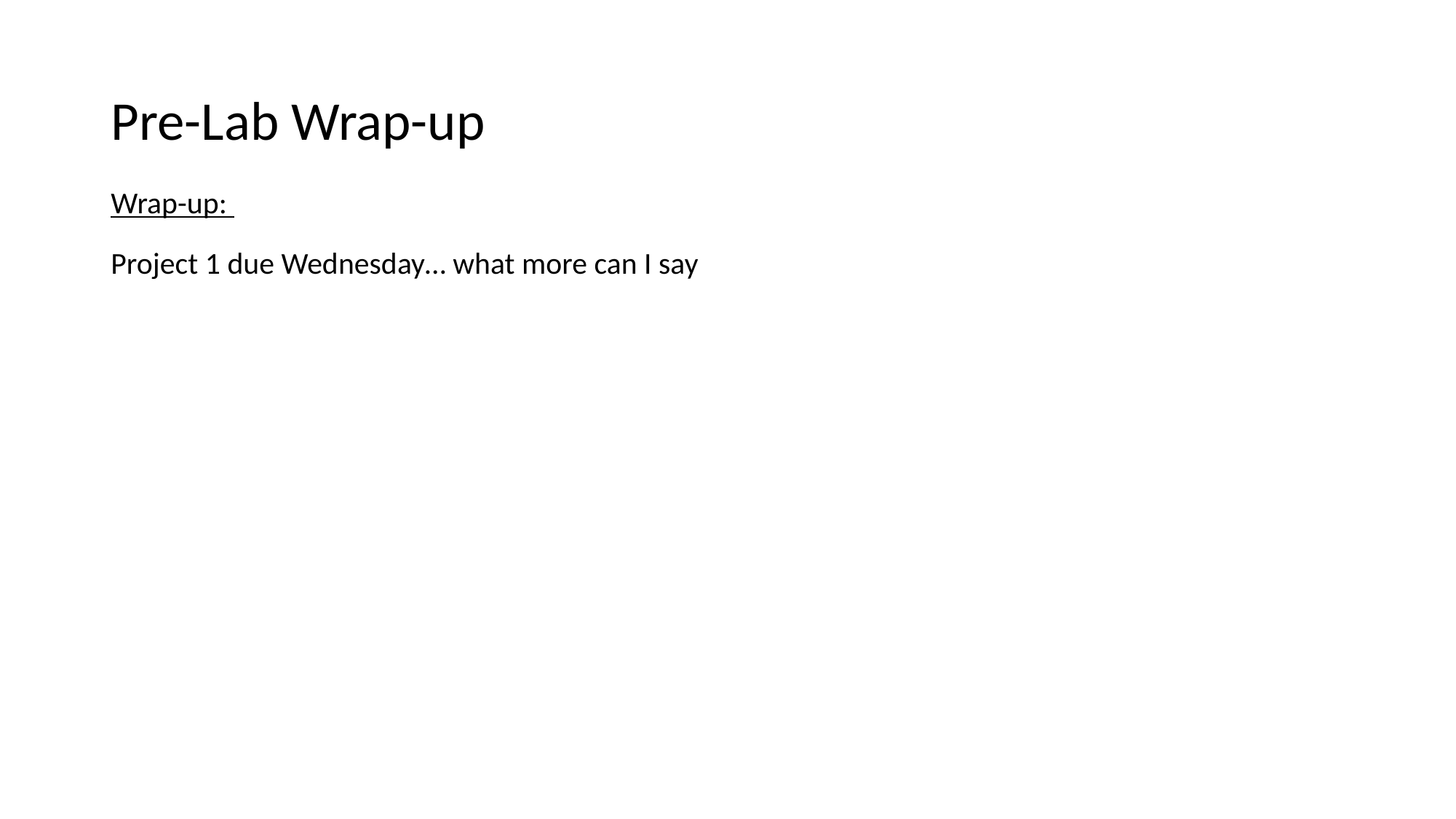

# Pre-Lab Wrap-up
Wrap-up:
Project 1 due Wednesday… what more can I say